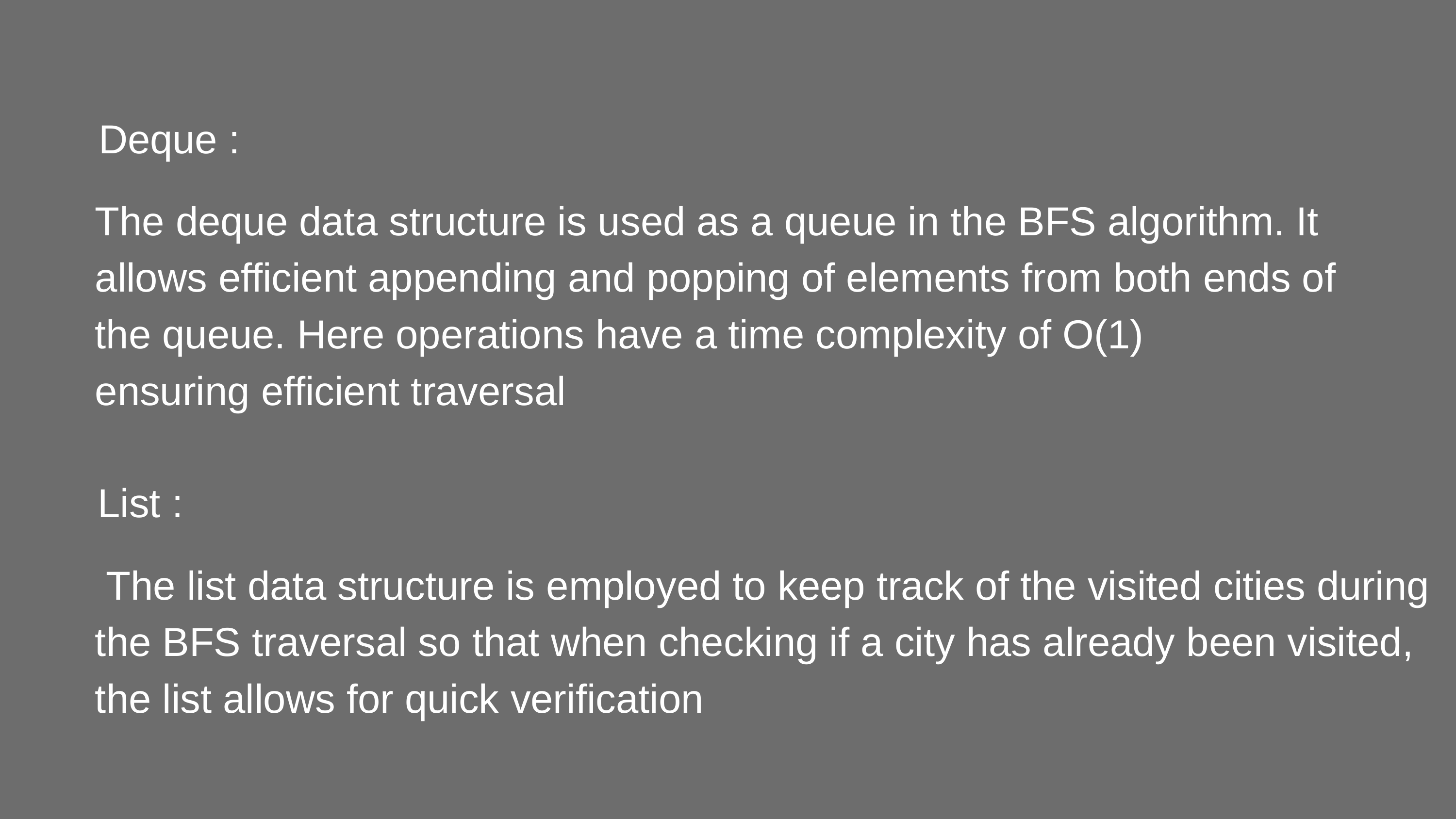

Deque :
The deque data structure is used as a queue in the BFS algorithm. It allows efficient appending and popping of elements from both ends of the queue. Here operations have a time complexity of O(1)
ensuring efficient traversal
List :
 The list data structure is employed to keep track of the visited cities during the BFS traversal so that when checking if a city has already been visited, the list allows for quick verification